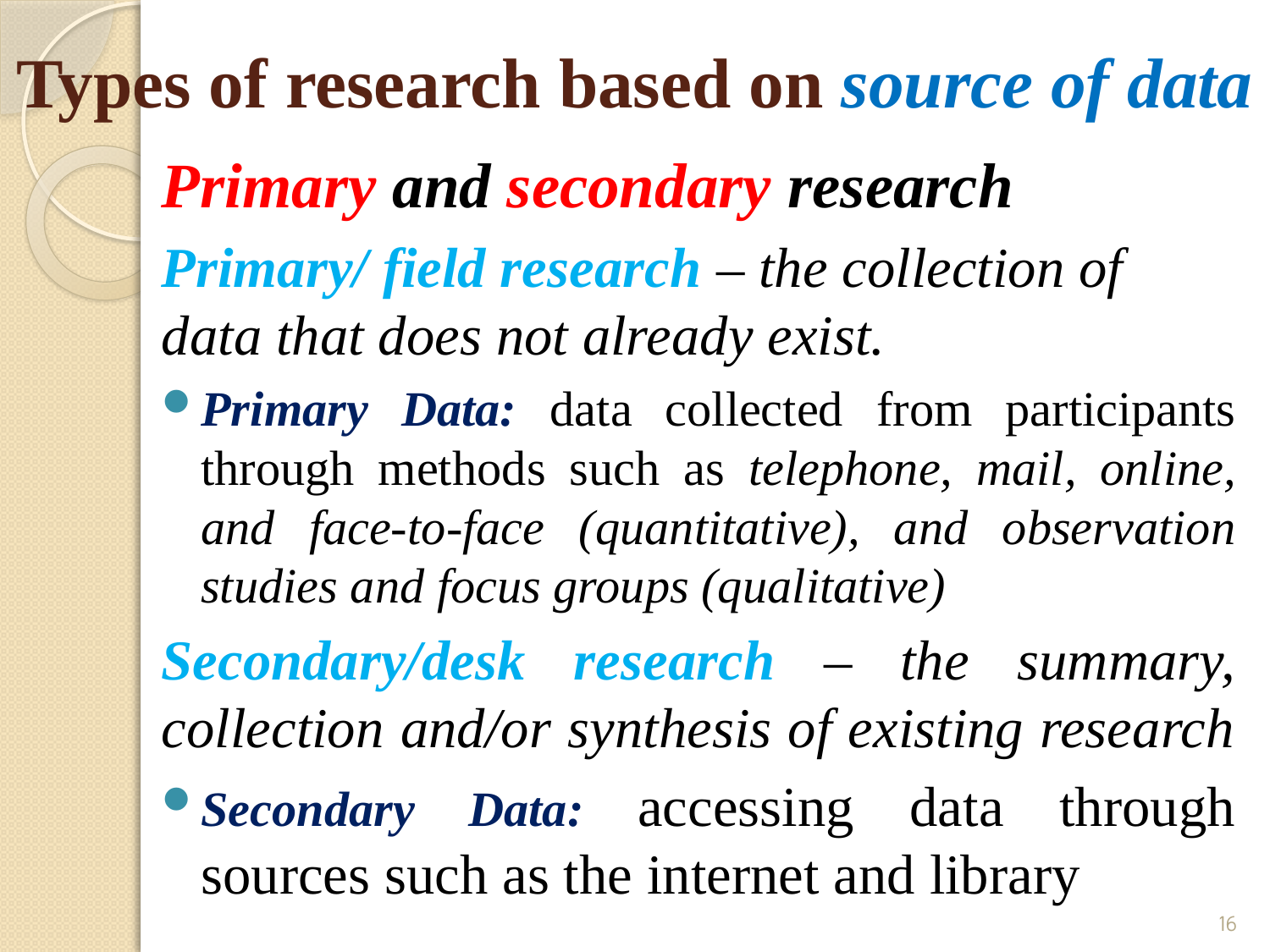

# Types of research based on source of data
Primary and secondary research
Primary/ field research – the collection of data that does not already exist.
Primary Data: data collected from participants through methods such as telephone, mail, online, and face-to-face (quantitative), and observation studies and focus groups (qualitative)
Secondary/desk research – the summary, collection and/or synthesis of existing research
Secondary Data: accessing data through sources such as the internet and library

16